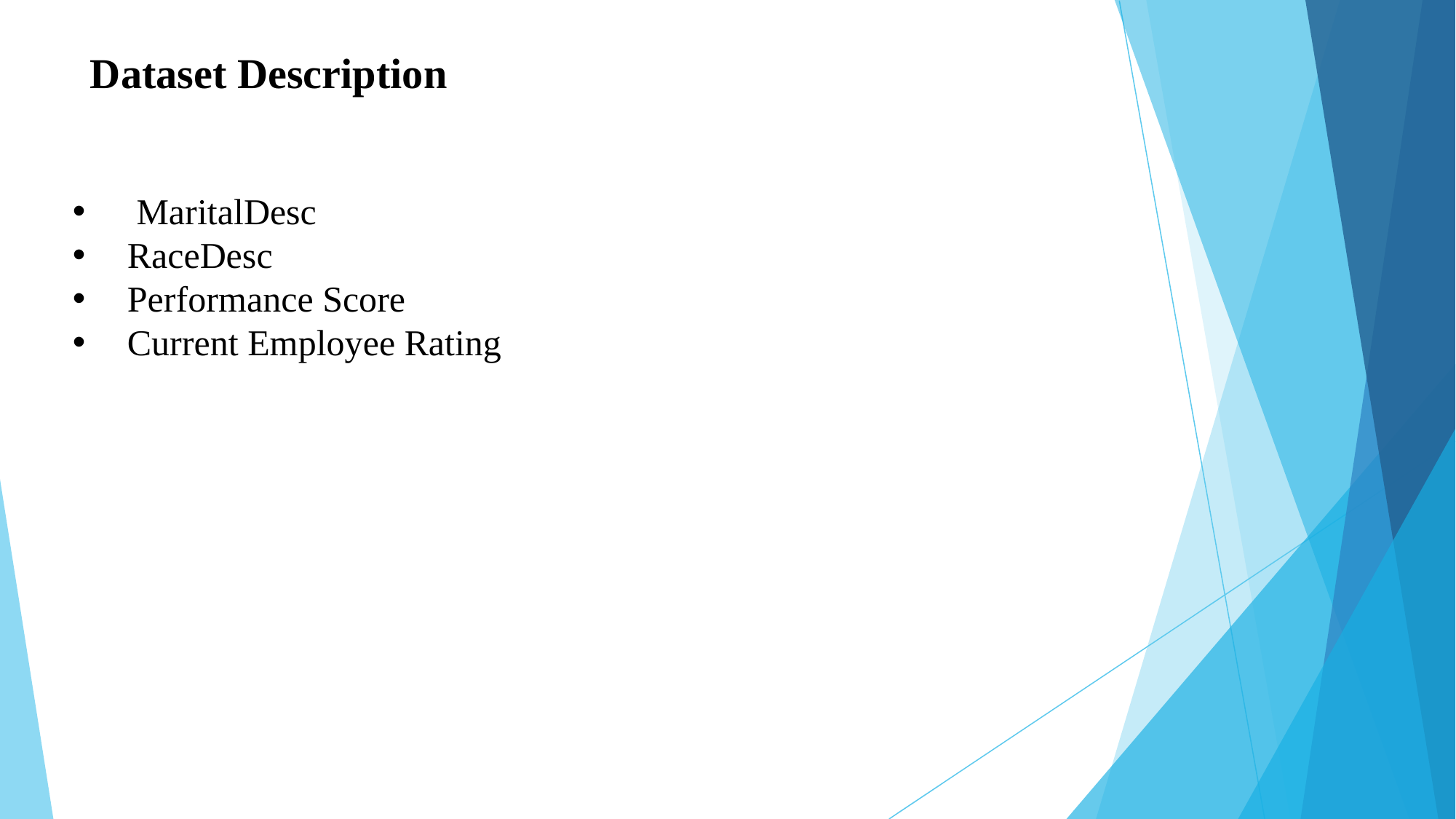

# Dataset Description
 MaritalDesc
RaceDesc
Performance Score
Current Employee Rating